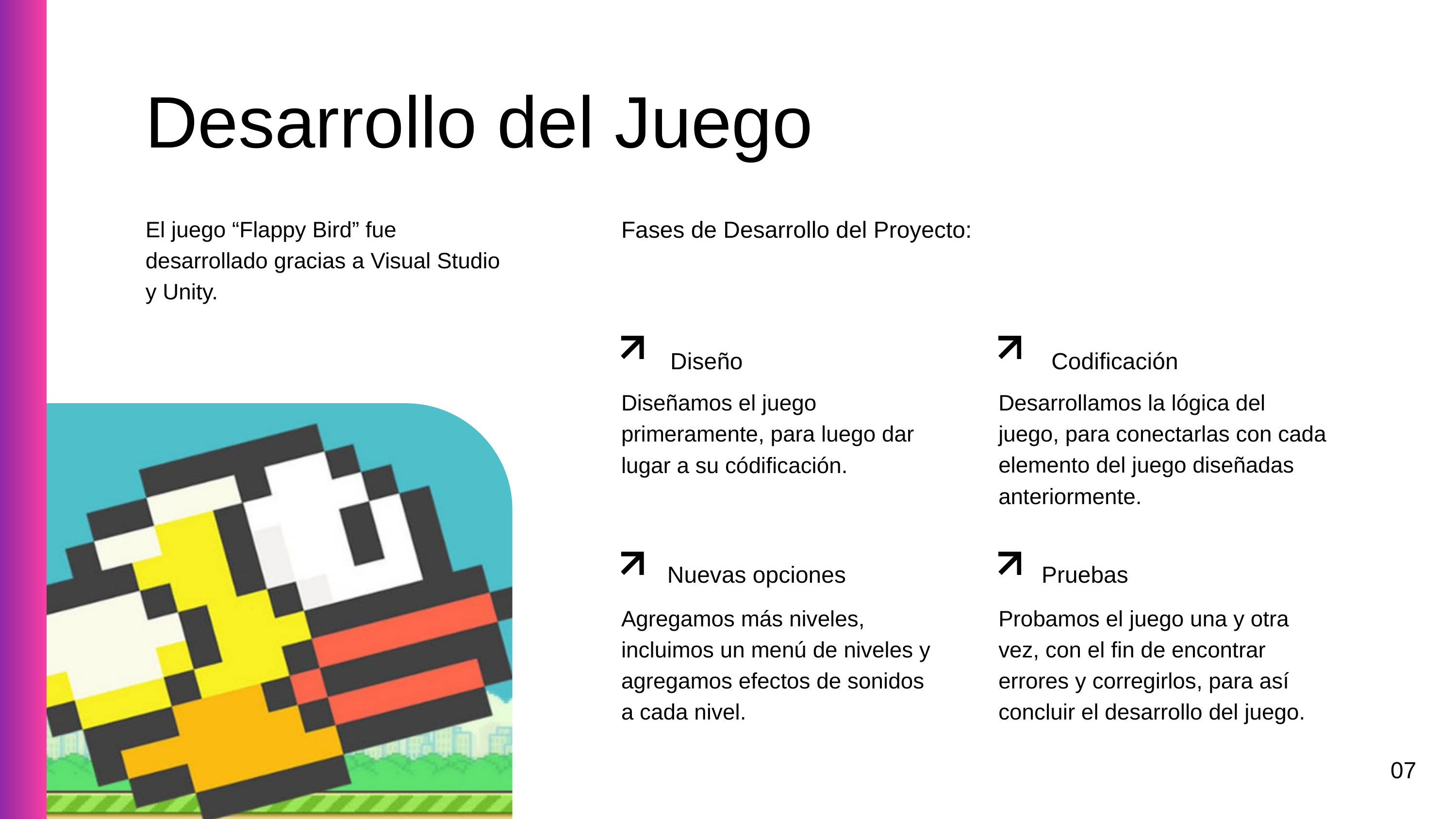

Desarrollo del Juego
Fases de Desarrollo del Proyecto:
El juego “Flappy Bird” fue desarrollado gracias a Visual Studio y Unity.

Diseño
Codificación

Diseñamos el juego primeramente, para luego dar lugar a su códificación.
Desarrollamos la lógica del juego, para conectarlas con cada elemento del juego diseñadas anteriormente.

Nuevas opciones
Pruebas
Agregamos más niveles, incluimos un menú de niveles y agregamos efectos de sonidos a cada nivel.
Probamos el juego una y otra vez, con el fin de encontrar errores y corregirlos, para así concluir el desarrollo del juego.
07